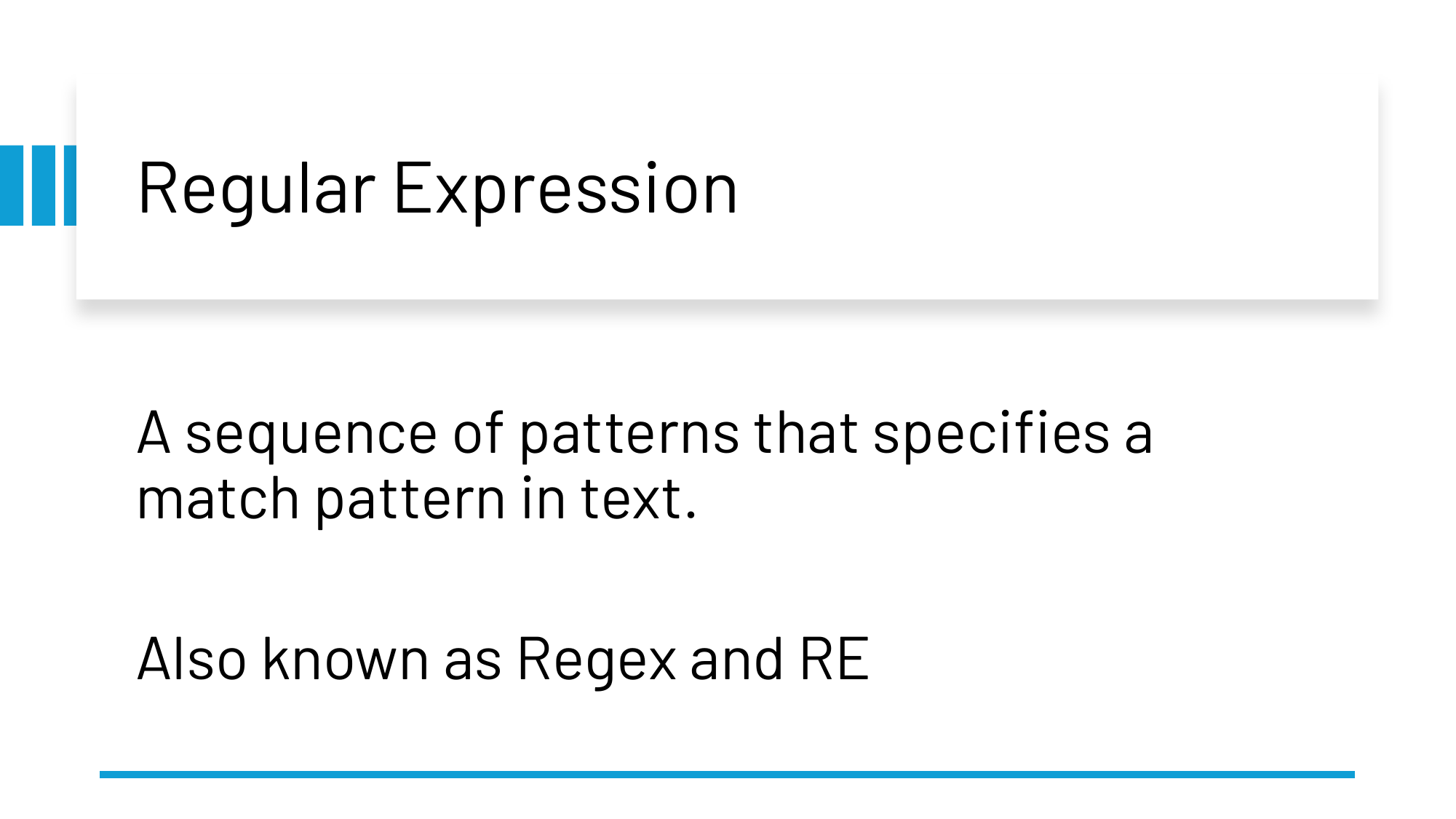

# Regular Expression

A sequence of patterns that specifies a match pattern in text.

Also known as Regex and RE